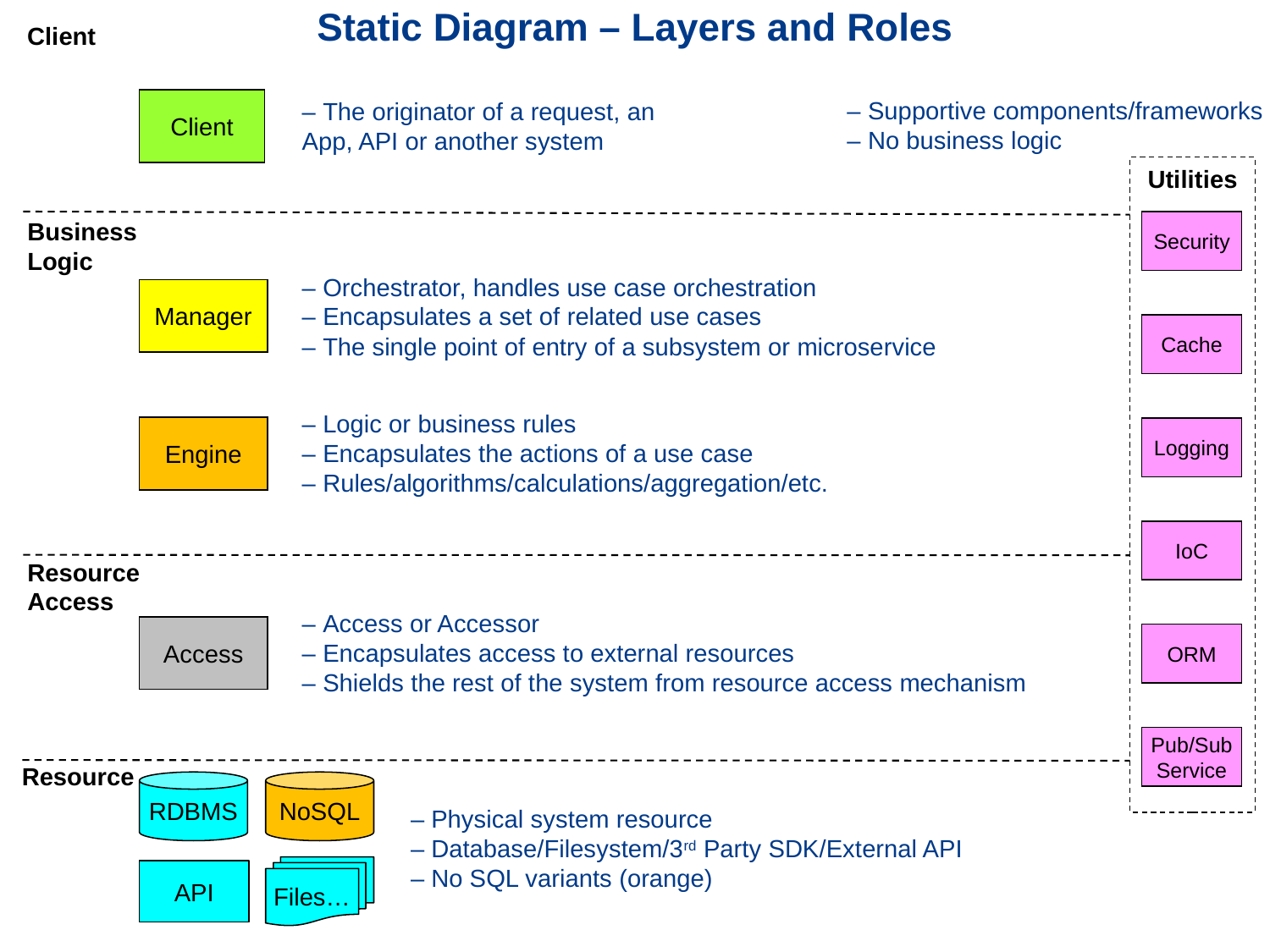

Static Diagram – Layers and Roles
Client
– Supportive components/frameworks
– No business logic
– The originator of a request, an App, API or another system
Client
Utilities

Business
Logic
Security
– Orchestrator, handles use case orchestration
– Encapsulates a set of related use cases
– The single point of entry of a subsystem or microservice
Manager
Cache
– Logic or business rules
– Encapsulates the actions of a use case
– Rules/algorithms/calculations/aggregation/etc.
Engine
Logging
IoC
Resource
Access
– Access or Accessor
– Encapsulates access to external resources
– Shields the rest of the system from resource access mechanism
Access
ORM
Pub/Sub
Service
Resource

RDBMS
NoSQL
Files…
API
– Physical system resource
– Database/Filesystem/3rd Party SDK/External API
– No SQL variants (orange)